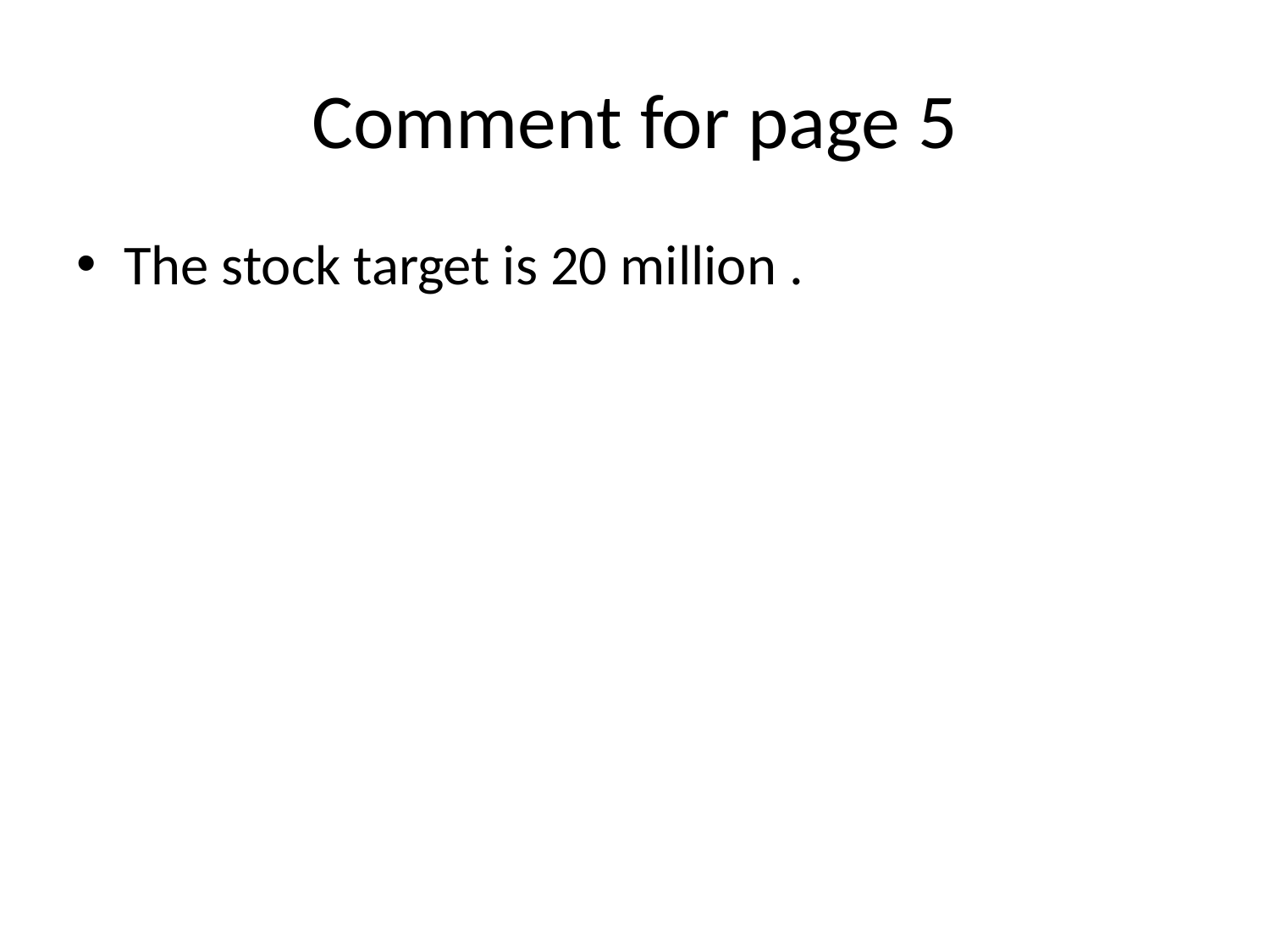

# Comment for page 5
The stock target is 20 million .